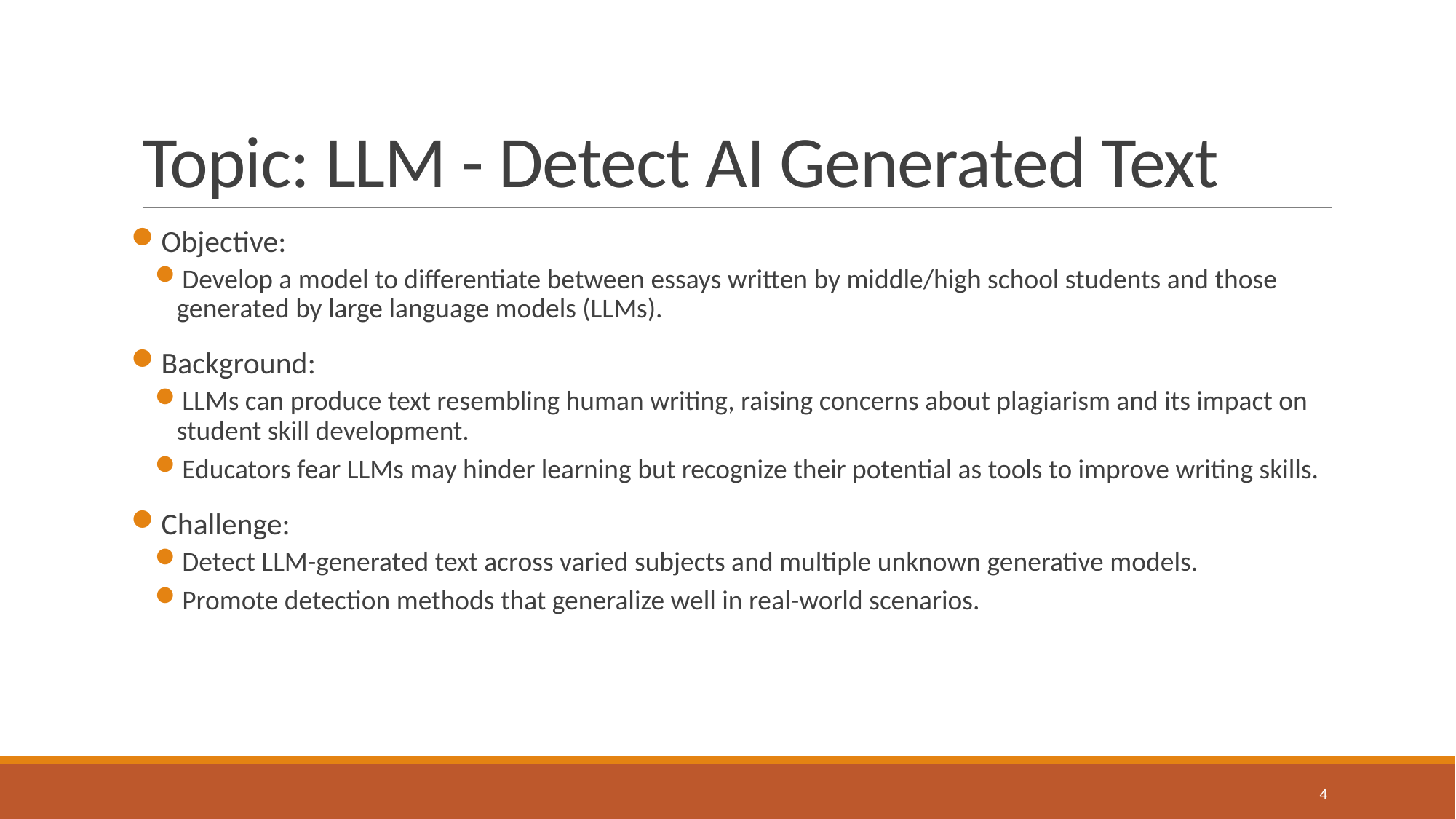

# Topic: LLM - Detect AI Generated Text
Objective:
Develop a model to differentiate between essays written by middle/high school students and those generated by large language models (LLMs).
Background:
LLMs can produce text resembling human writing, raising concerns about plagiarism and its impact on student skill development.
Educators fear LLMs may hinder learning but recognize their potential as tools to improve writing skills.
Challenge:
Detect LLM-generated text across varied subjects and multiple unknown generative models.
Promote detection methods that generalize well in real-world scenarios.

4